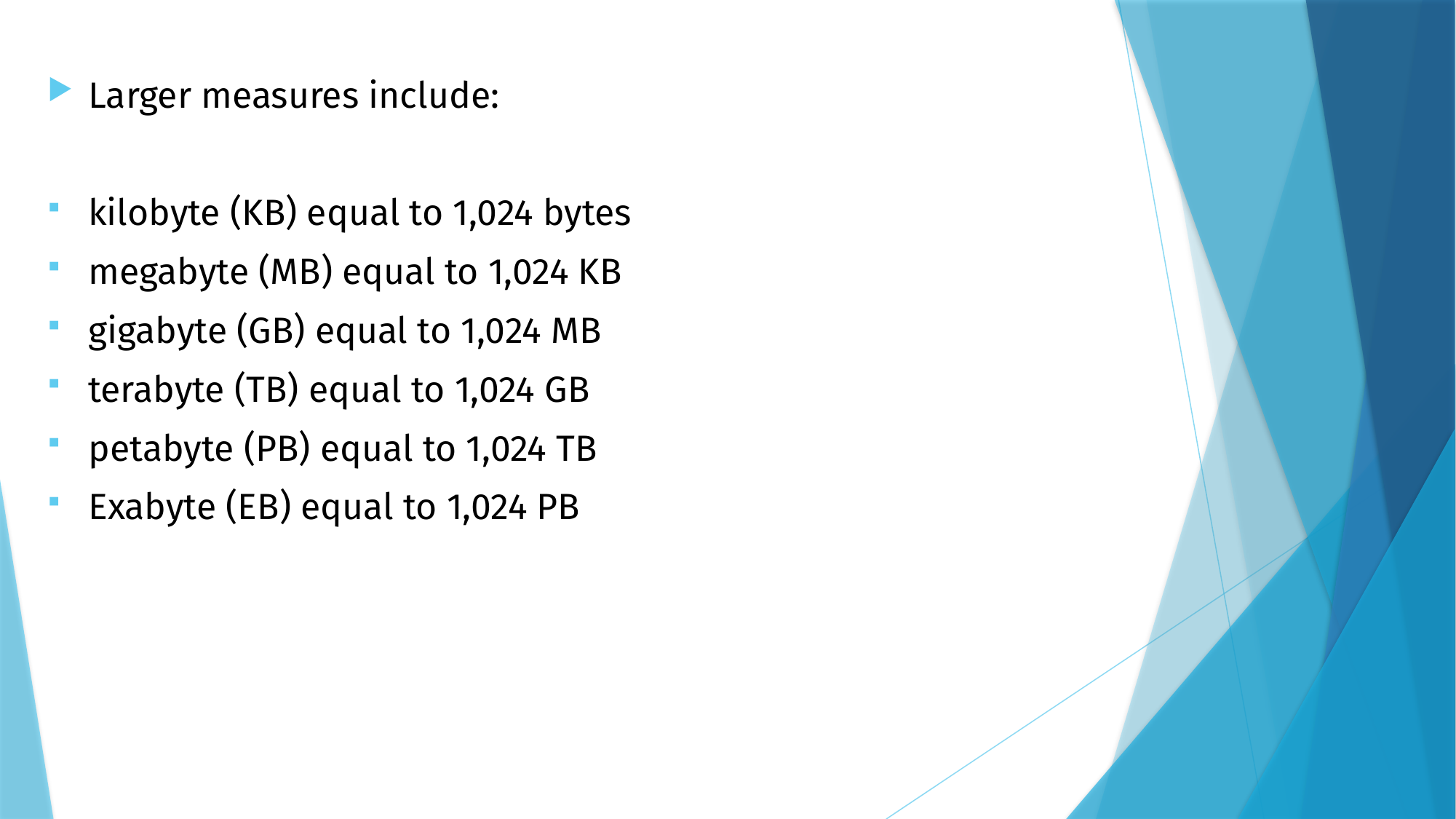

Larger measures include:

kilobyte (KB) equal to 1,024 bytes
megabyte (MB) equal to 1,024 KB
gigabyte (GB) equal to 1,024 MB
terabyte (TB) equal to 1,024 GB
petabyte (PB) equal to 1,024 TB
Exabyte (EB) equal to 1,024 PB